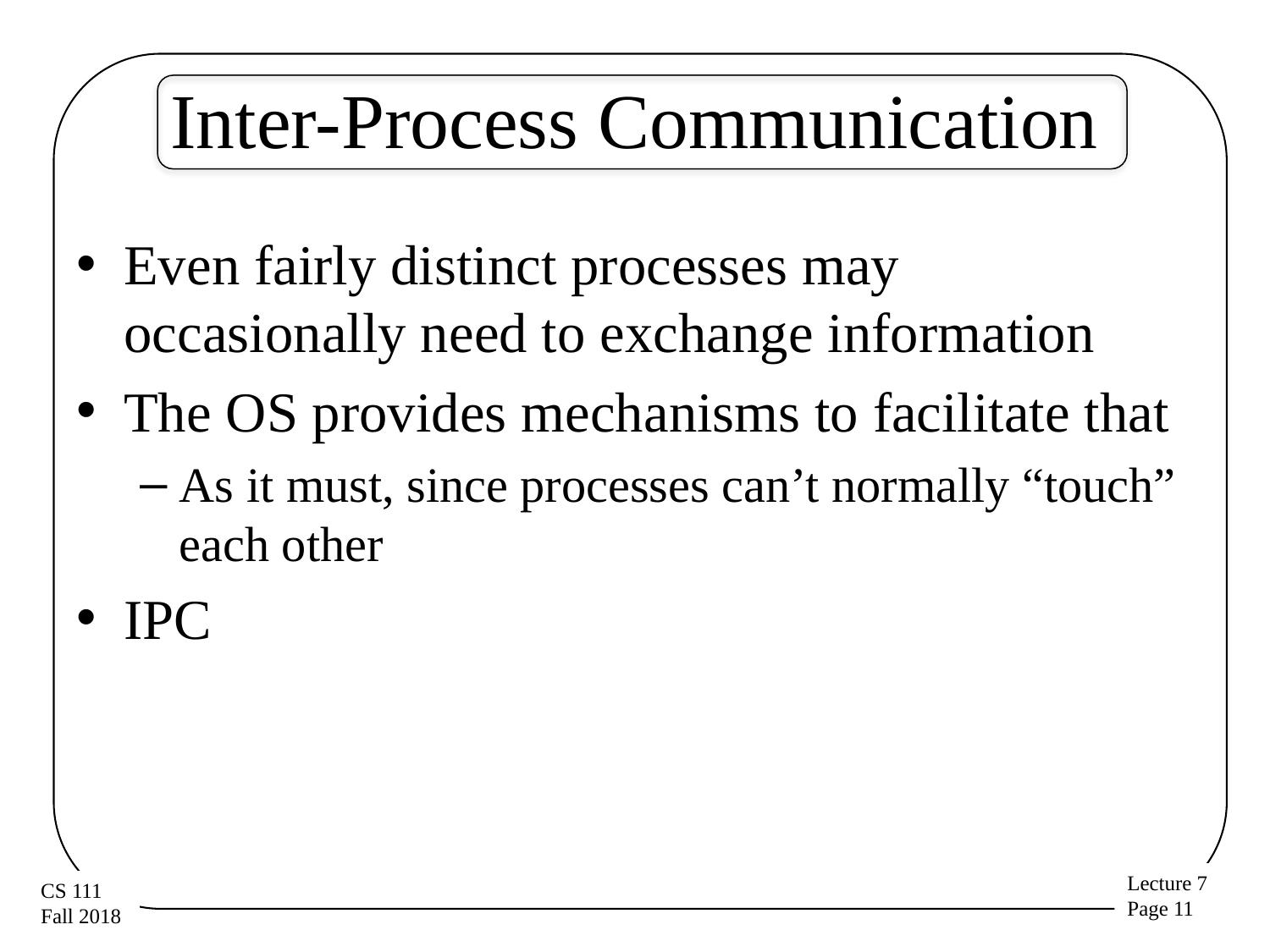

# Inter-Process Communication

Even fairly distinct processes may occasionally need to exchange information
The OS provides mechanisms to facilitate that
As it must, since processes can’t normally “touch” each other
IPC